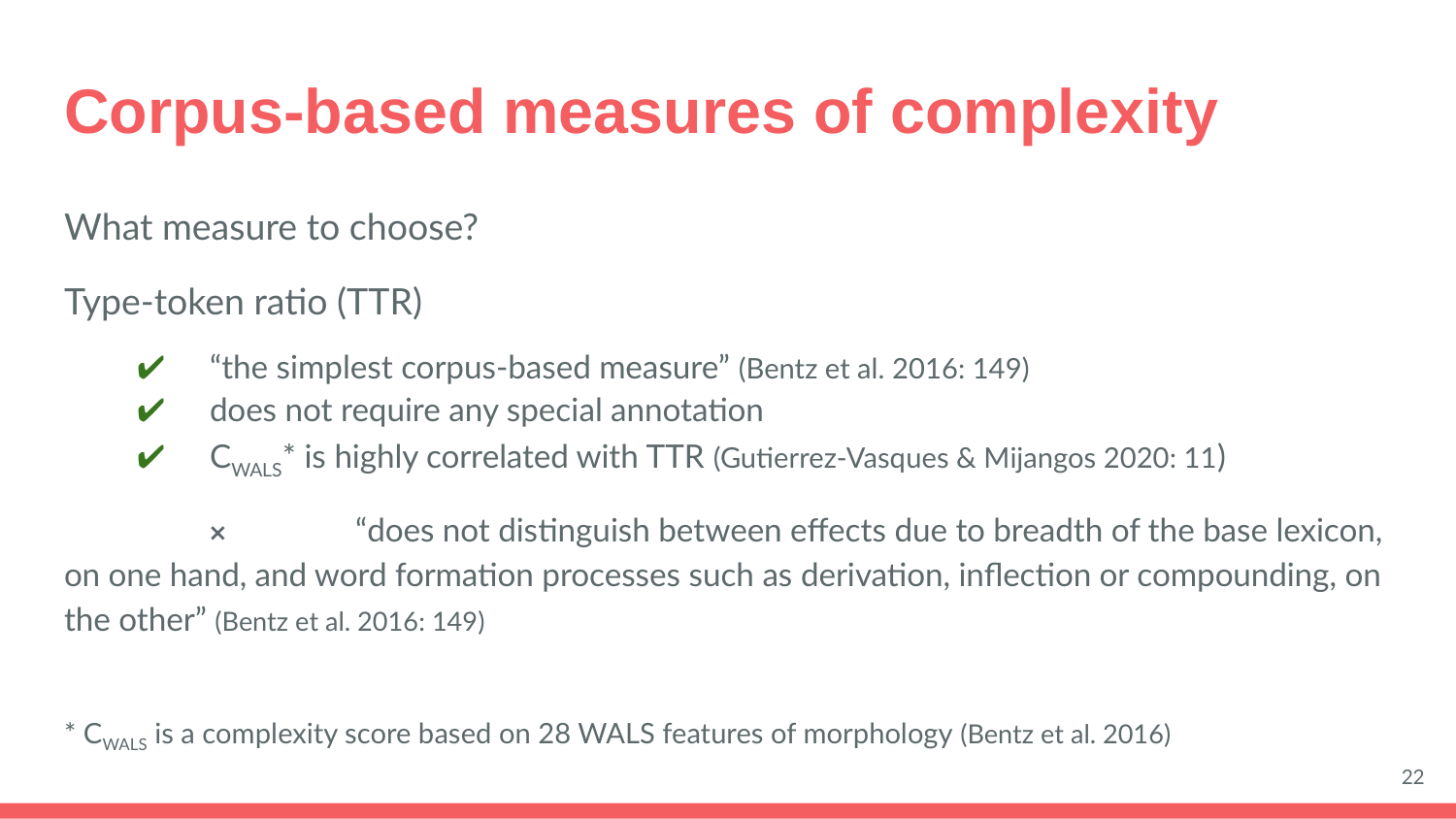

# Corpus-based measures of complexity
What measure to choose?
Type-token ratio (TTR)
✔	“the simplest corpus-based measure” (Bentz et al. 2016: 149)
✔	does not require any special annotation
✔	CWALS* is highly correlated with TTR (Gutierrez-Vasques & Mijangos 2020: 11)
	❌	“does not distinguish between effects due to breadth of the base lexicon, on one hand, and word formation processes such as derivation, inflection or compounding, on the other” (Bentz et al. 2016: 149)

* CWALS is a complexity score based on 28 WALS features of morphology (Bentz et al. 2016)
22